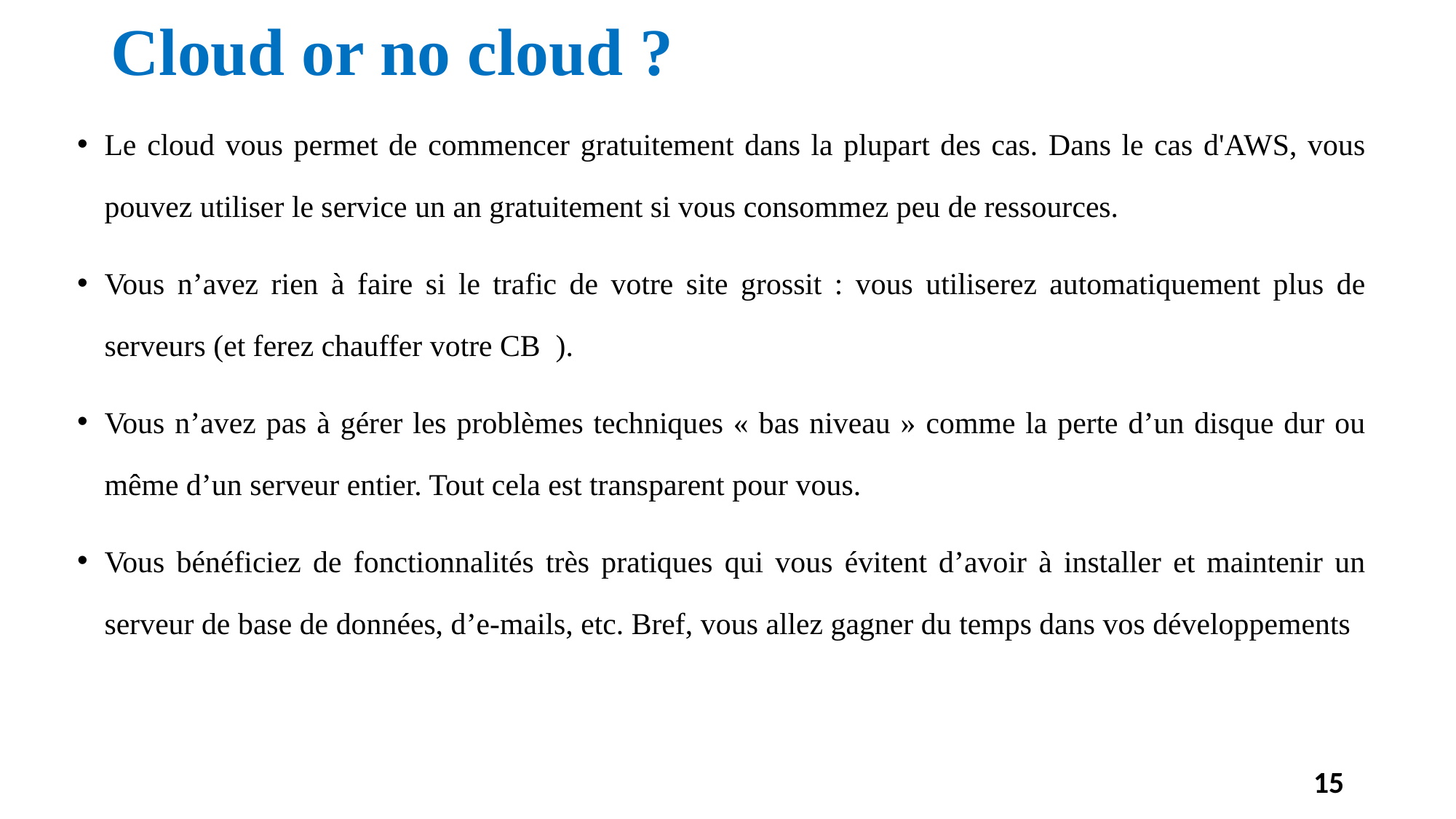

# Cloud or no cloud ?
Le cloud vous permet de commencer gratuitement dans la plupart des cas. Dans le cas d'AWS, vous pouvez utiliser le service un an gratuitement si vous consommez peu de ressources.
Vous n’avez rien à faire si le trafic de votre site grossit : vous utiliserez automatiquement plus de serveurs (et ferez chauffer votre CB  ).
Vous n’avez pas à gérer les problèmes techniques « bas niveau » comme la perte d’un disque dur ou même d’un serveur entier. Tout cela est transparent pour vous.
Vous bénéficiez de fonctionnalités très pratiques qui vous évitent d’avoir à installer et maintenir un serveur de base de données, d’e-mails, etc. Bref, vous allez gagner du temps dans vos développements
15